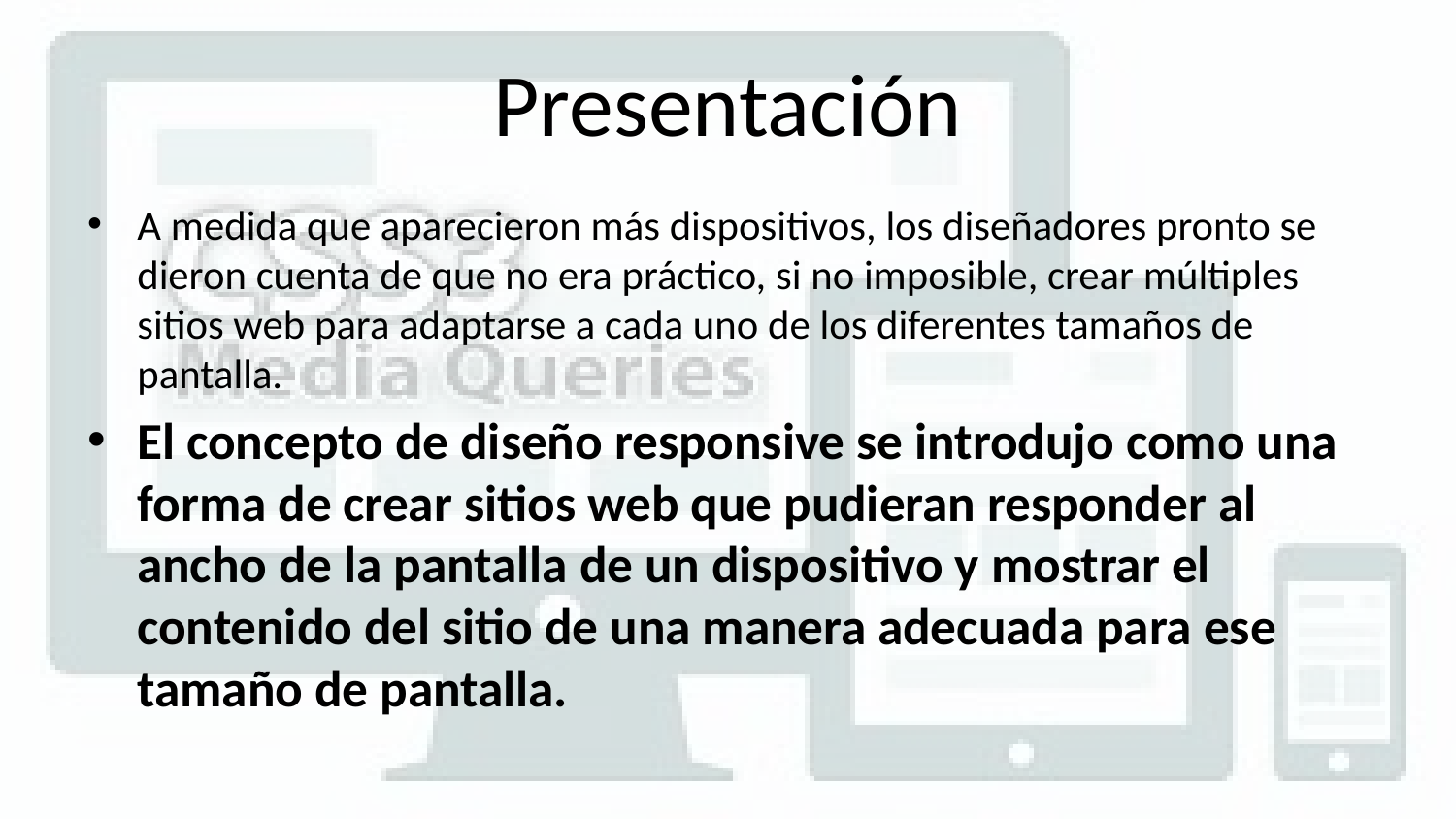

# Presentación
A medida que aparecieron más dispositivos, los diseñadores pronto se dieron cuenta de que no era práctico, si no imposible, crear múltiples sitios web para adaptarse a cada uno de los diferentes tamaños de pantalla.
El concepto de diseño responsive se introdujo como una forma de crear sitios web que pudieran responder al ancho de la pantalla de un dispositivo y mostrar el contenido del sitio de una manera adecuada para ese tamaño de pantalla.